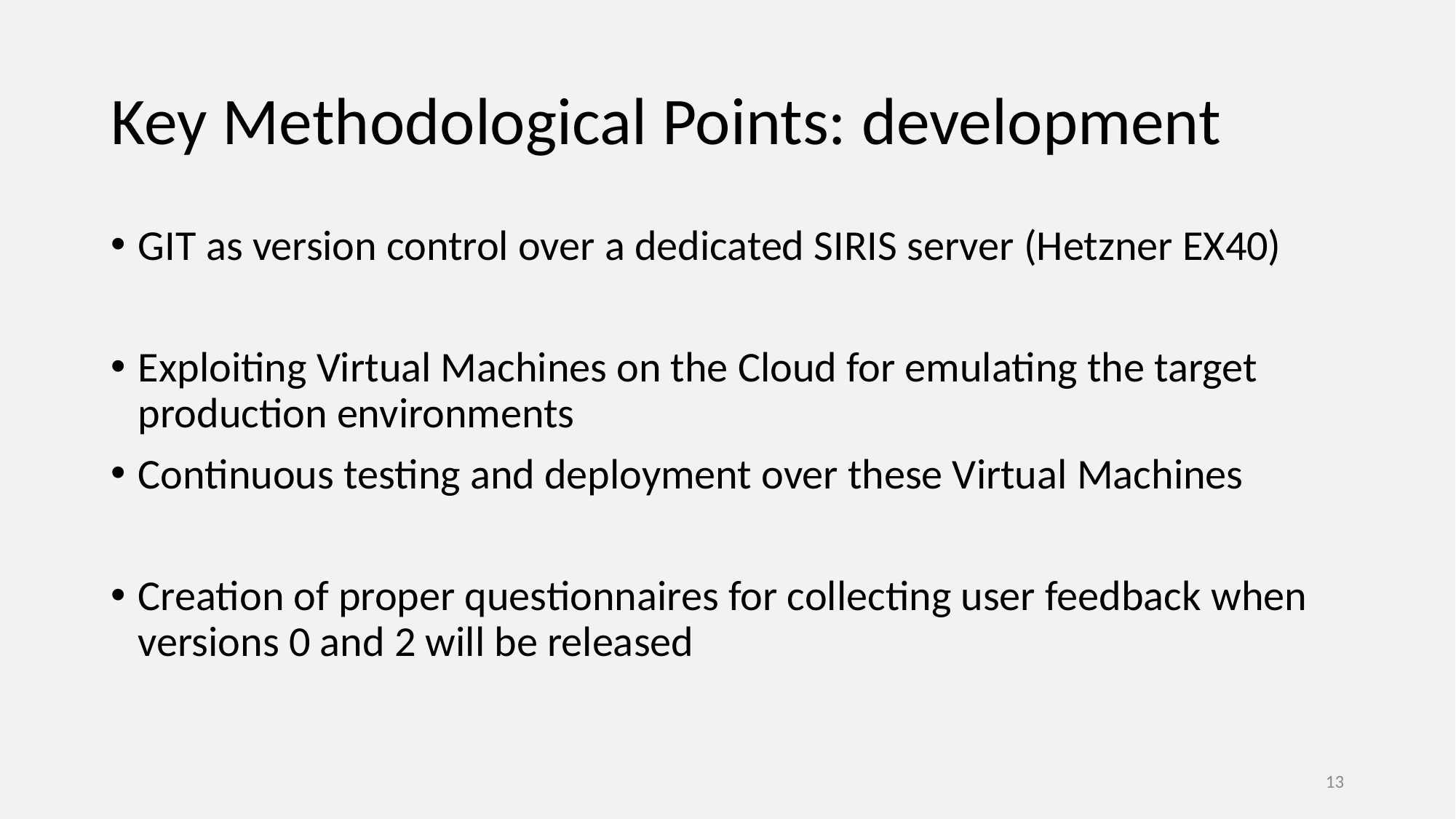

# Key Methodological Points: development
GIT as version control over a dedicated SIRIS server (Hetzner EX40)

Exploiting Virtual Machines on the Cloud for emulating the target production environments
Continuous testing and deployment over these Virtual Machines

Creation of proper questionnaires for collecting user feedback when versions 0 and 2 will be released
13